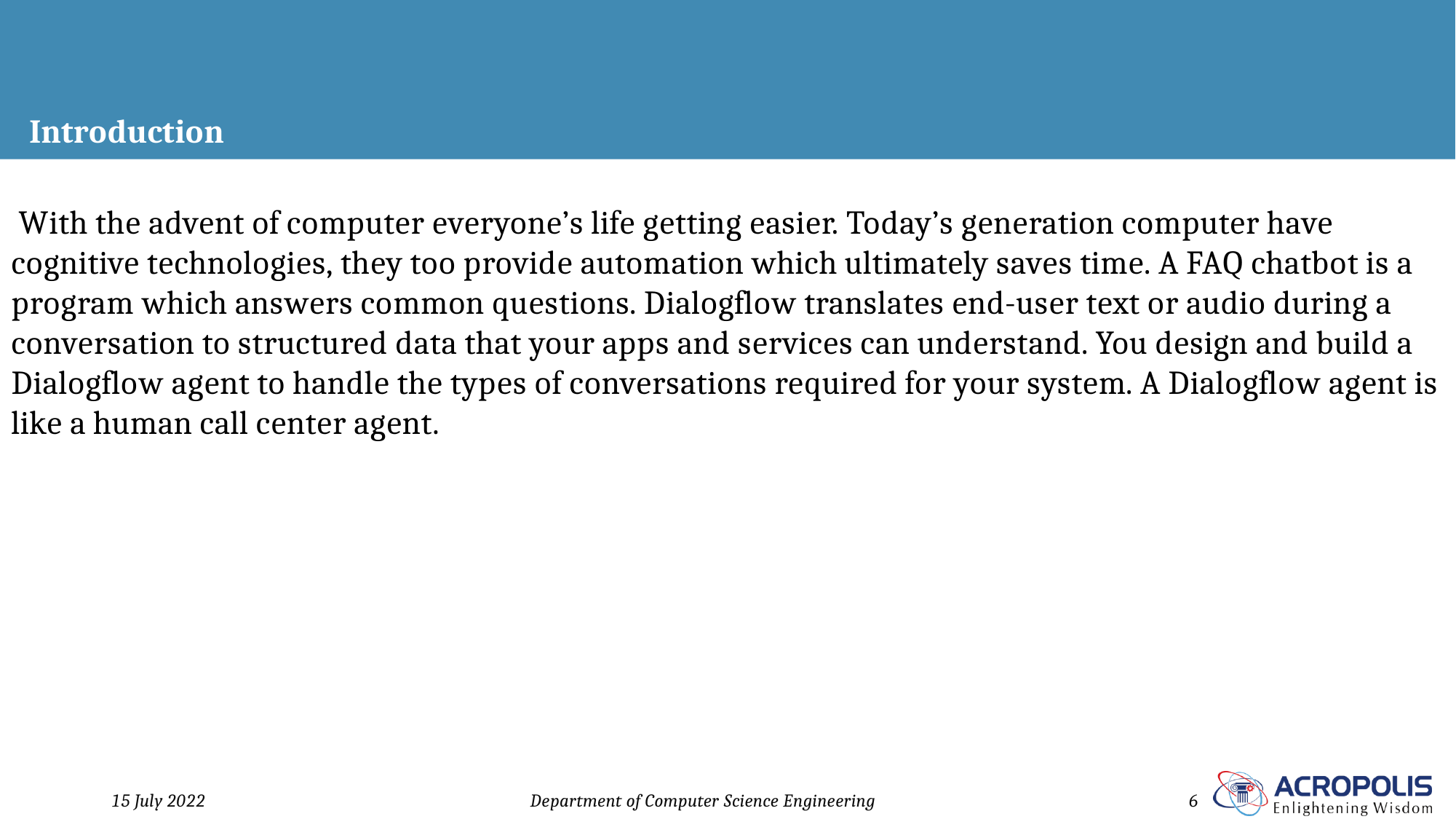

# Introduction

 With the advent of computer everyone’s life getting easier. Today’s generation computer have cognitive technologies, they too provide automation which ultimately saves time. A FAQ chatbot is a program which answers common questions. Dialogflow translates end-user text or audio during a conversation to structured data that your apps and services can understand. You design and build a Dialogflow agent to handle the types of conversations required for your system. A Dialogflow agent is like a human call center agent.
15 July 2022
Department of Computer Science Engineering
6